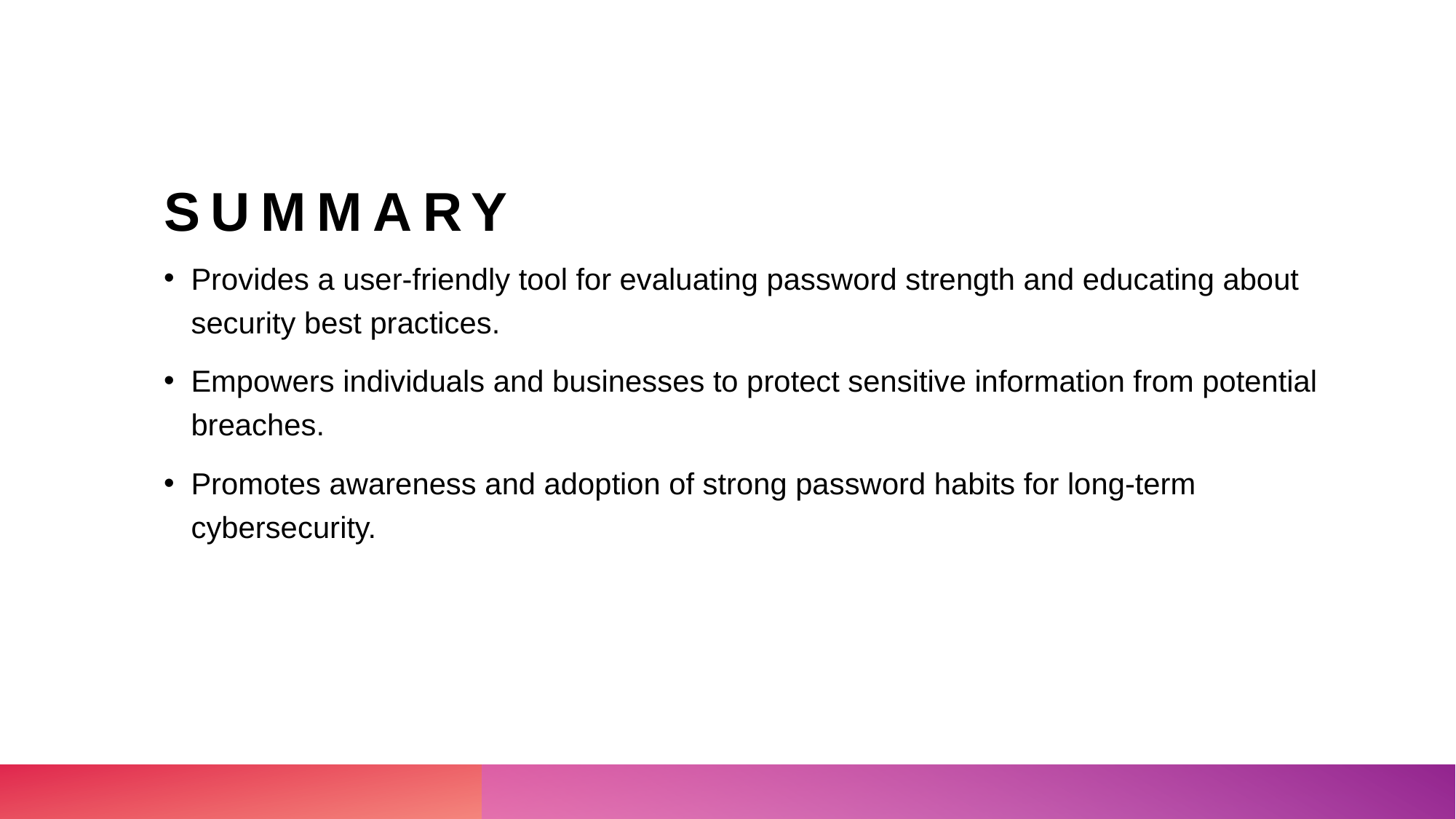

# Summary
Provides a user-friendly tool for evaluating password strength and educating about security best practices.
Empowers individuals and businesses to protect sensitive information from potential breaches.
Promotes awareness and adoption of strong password habits for long-term cybersecurity.